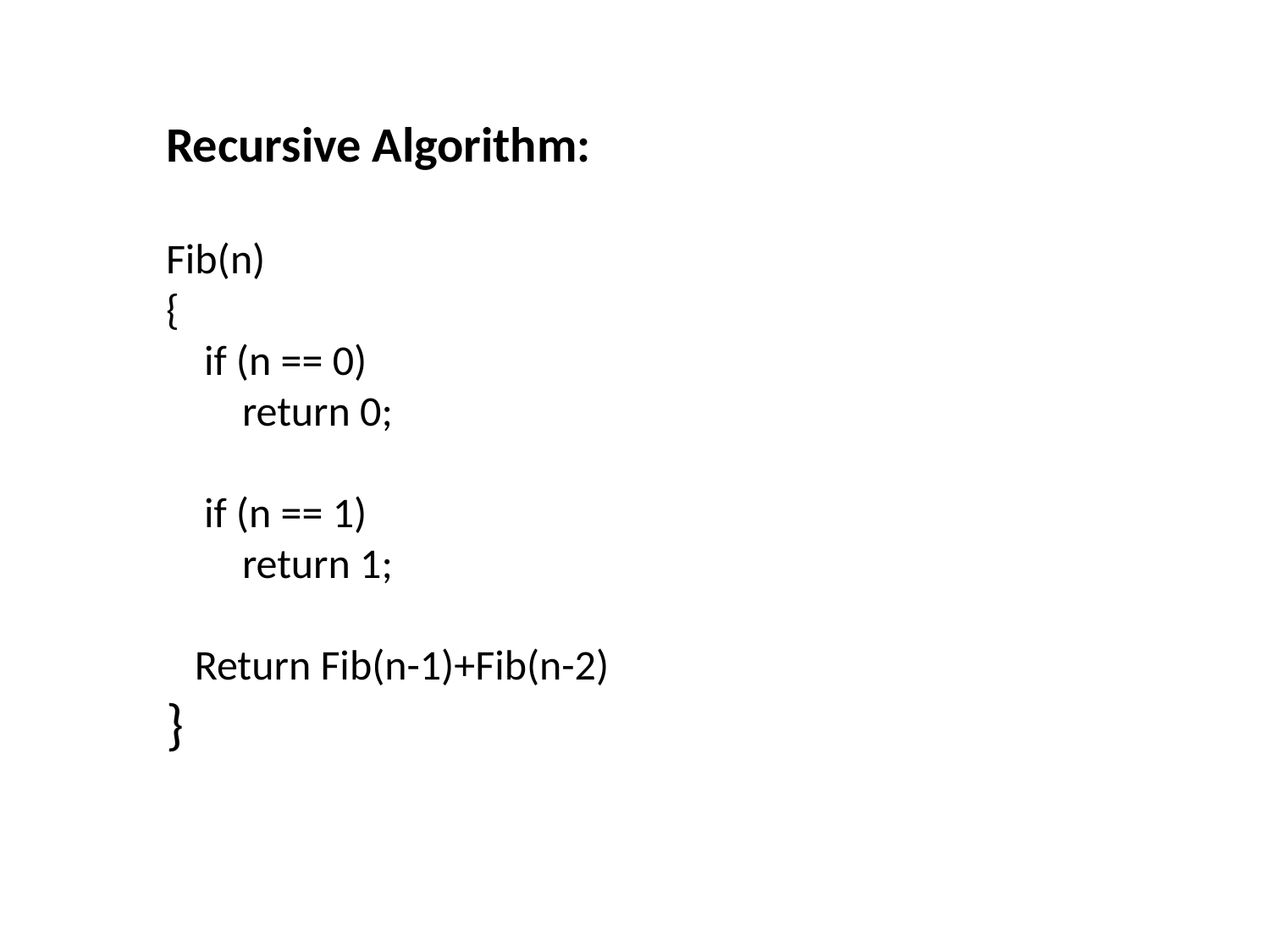

Recursive Algorithm:

Fib(n)
{
    if (n == 0)
        return 0;

    if (n == 1)
        return 1;

   Return Fib(n-1)+Fib(n-2)
}